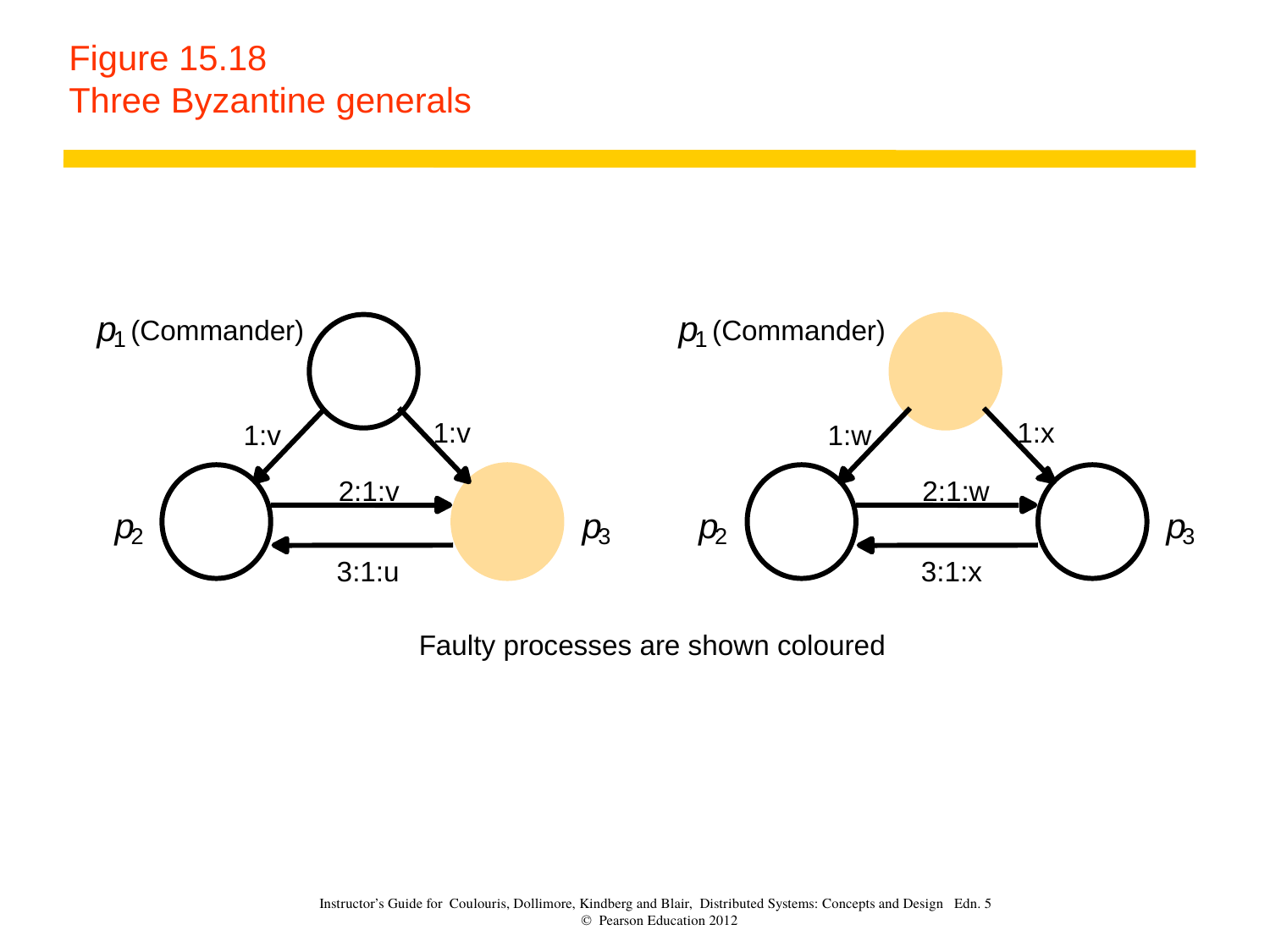

# Figure 15.18 Three Byzantine generals

p
p
(Commander)
(Commander)

1
1

1:v
1:x
1:v
1:w

2:1:v
2:1:w

p
p
p
p

2
3
2
3

3:1:u
3:1:x
Faulty processes are shown coloured
Instructor’s Guide for  Coulouris, Dollimore, Kindberg and Blair,  Distributed Systems: Concepts and Design   Edn. 5
©  Pearson Education 2012